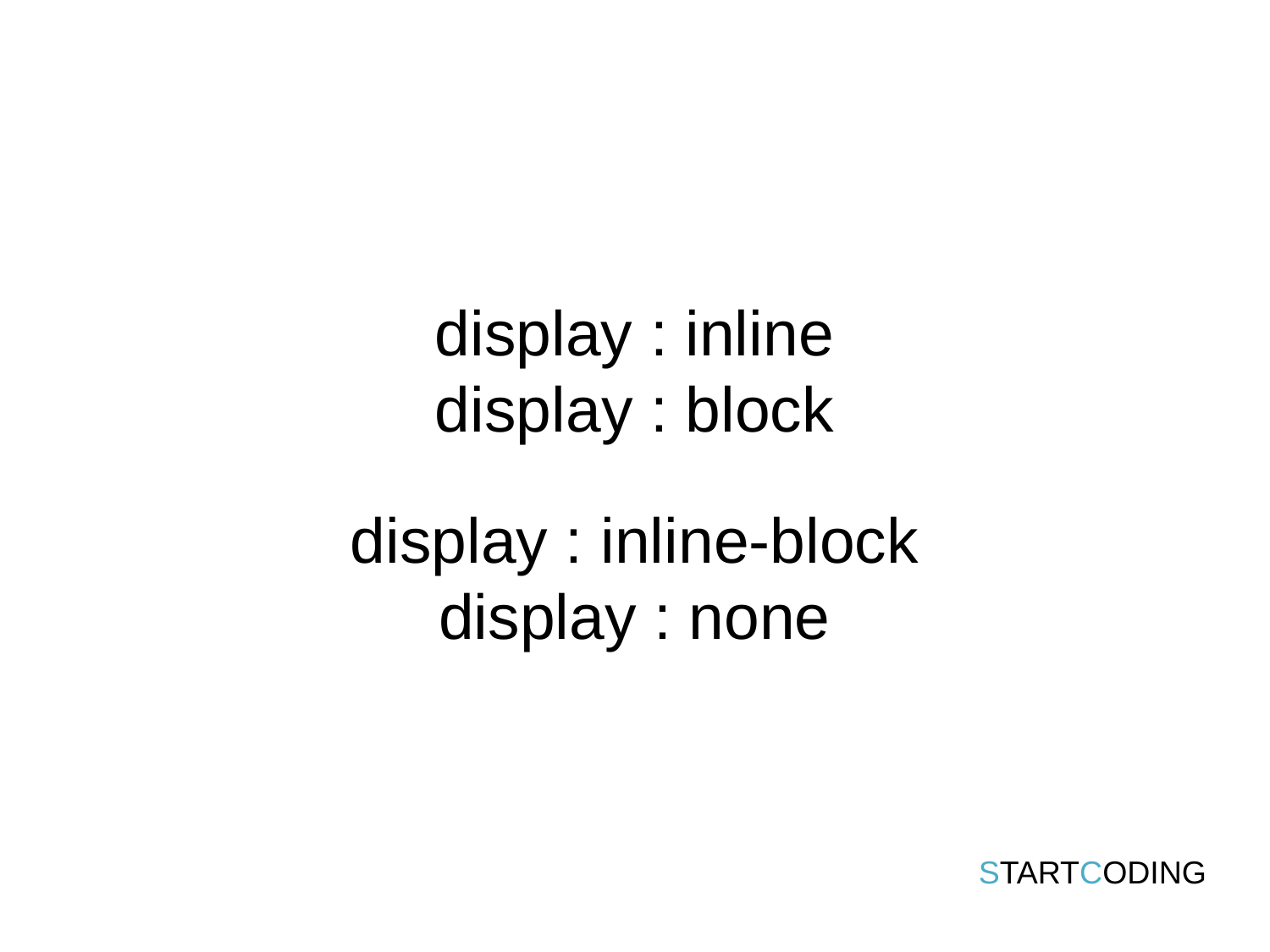

display : inline
display : block
display : inline-block
display : none
STARTCODING